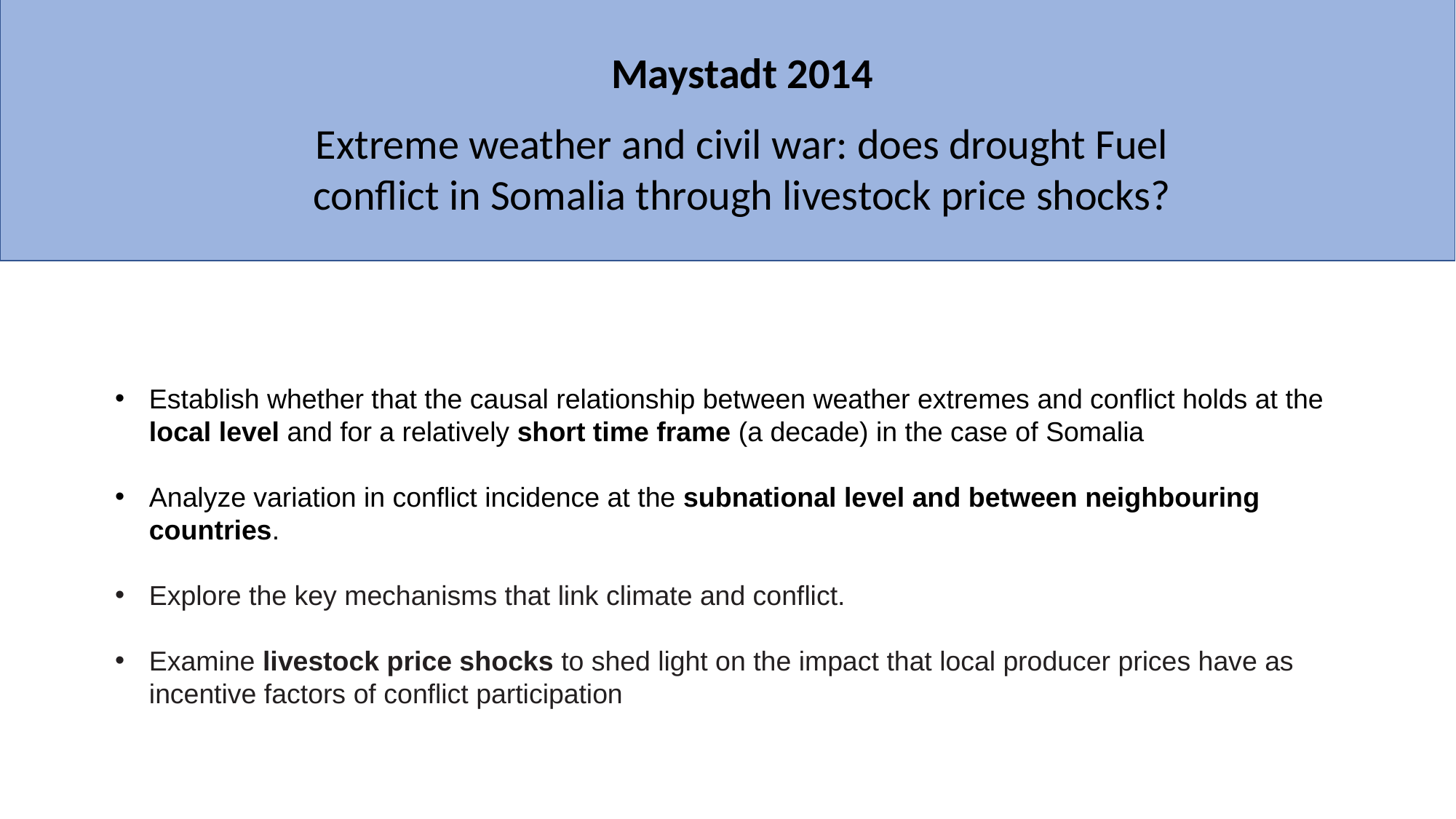

Maystadt 2014

Extreme weather and civil war: does drought Fuel conflict in Somalia through livestock price shocks?
Establish whether that the causal relationship between weather extremes and conflict holds at the local level and for a relatively short time frame (a decade) in the case of Somalia

Analyze variation in conflict incidence at the subnational level and between neighbouring countries.

Explore the key mechanisms that link climate and conflict.

Examine livestock price shocks to shed light on the impact that local producer prices have as incentive factors of conflict participation